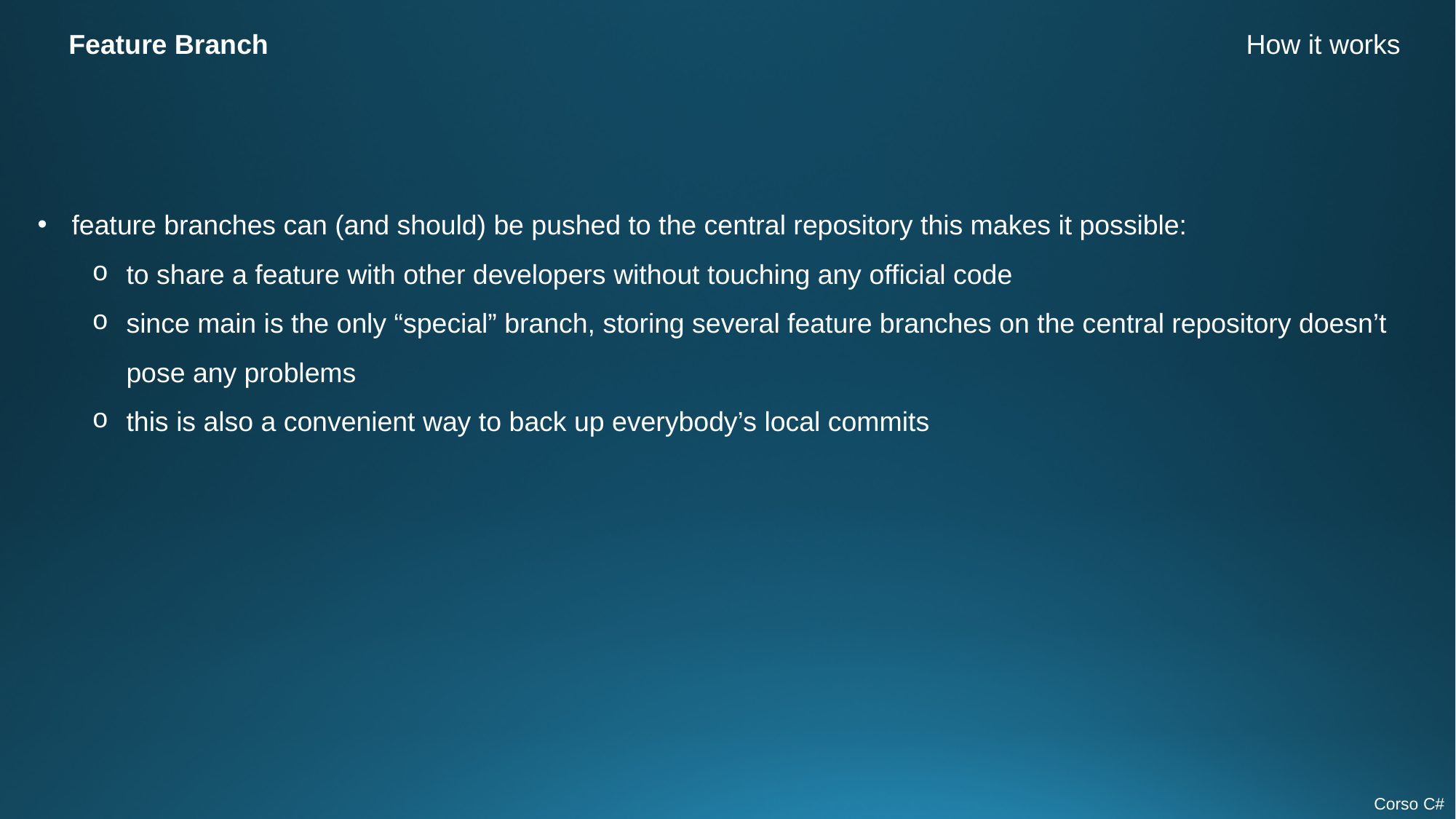

Feature Branch
How it works
feature branches can (and should) be pushed to the central repository this makes it possible:
to share a feature with other developers without touching any official code
since main is the only “special” branch, storing several feature branches on the central repository doesn’t pose any problems
this is also a convenient way to back up everybody’s local commits
Corso C#